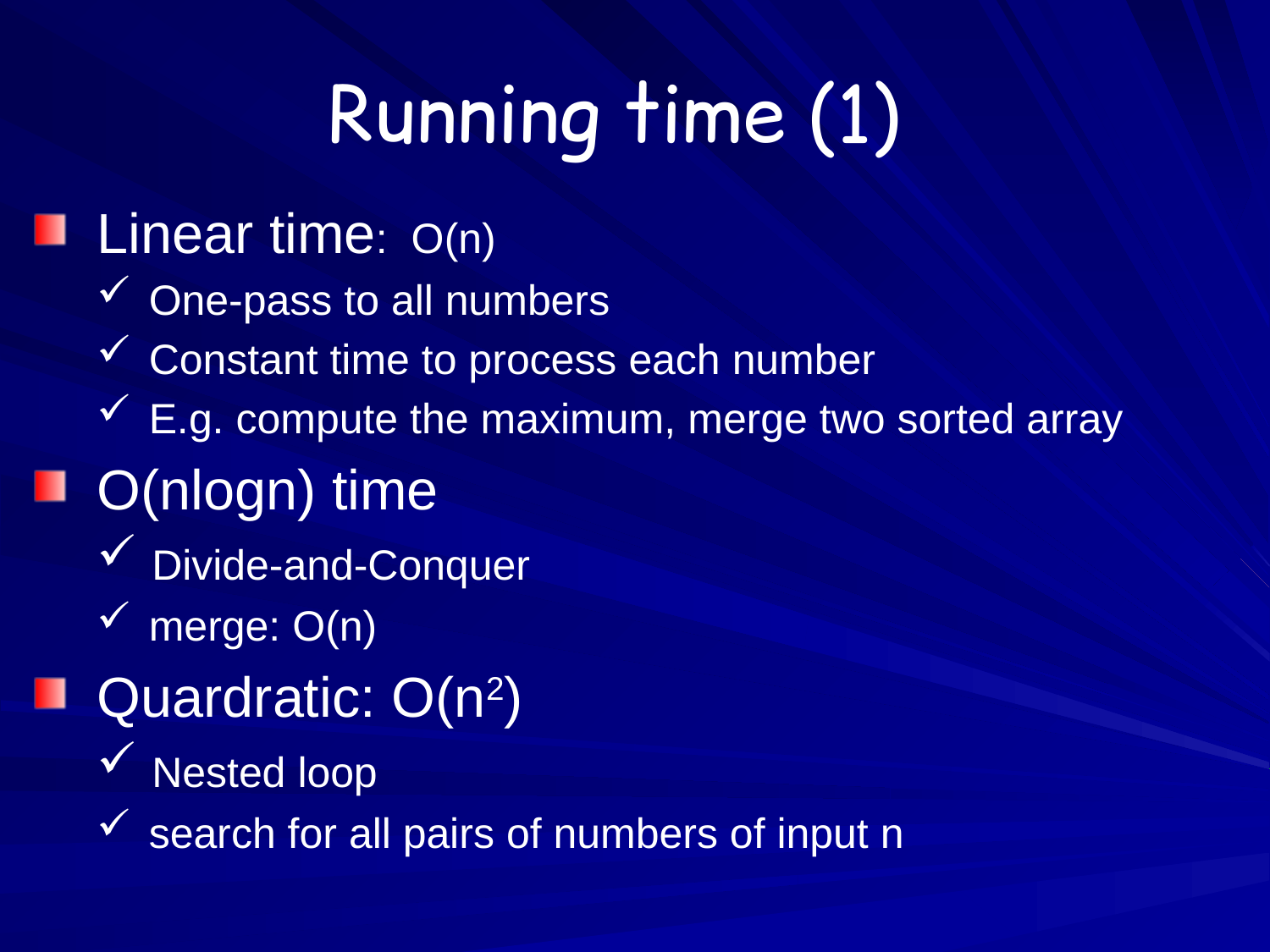

# Running time (1)
 Linear time:  O(n)
 One-pass to all numbers
 Constant time to process each number
 E.g. compute the maximum, merge two sorted array
 O(nlogn) time
 Divide-and-Conquer
 merge: O(n)
 Quardratic: O(n2)
 Nested loop
 search for all pairs of numbers of input n